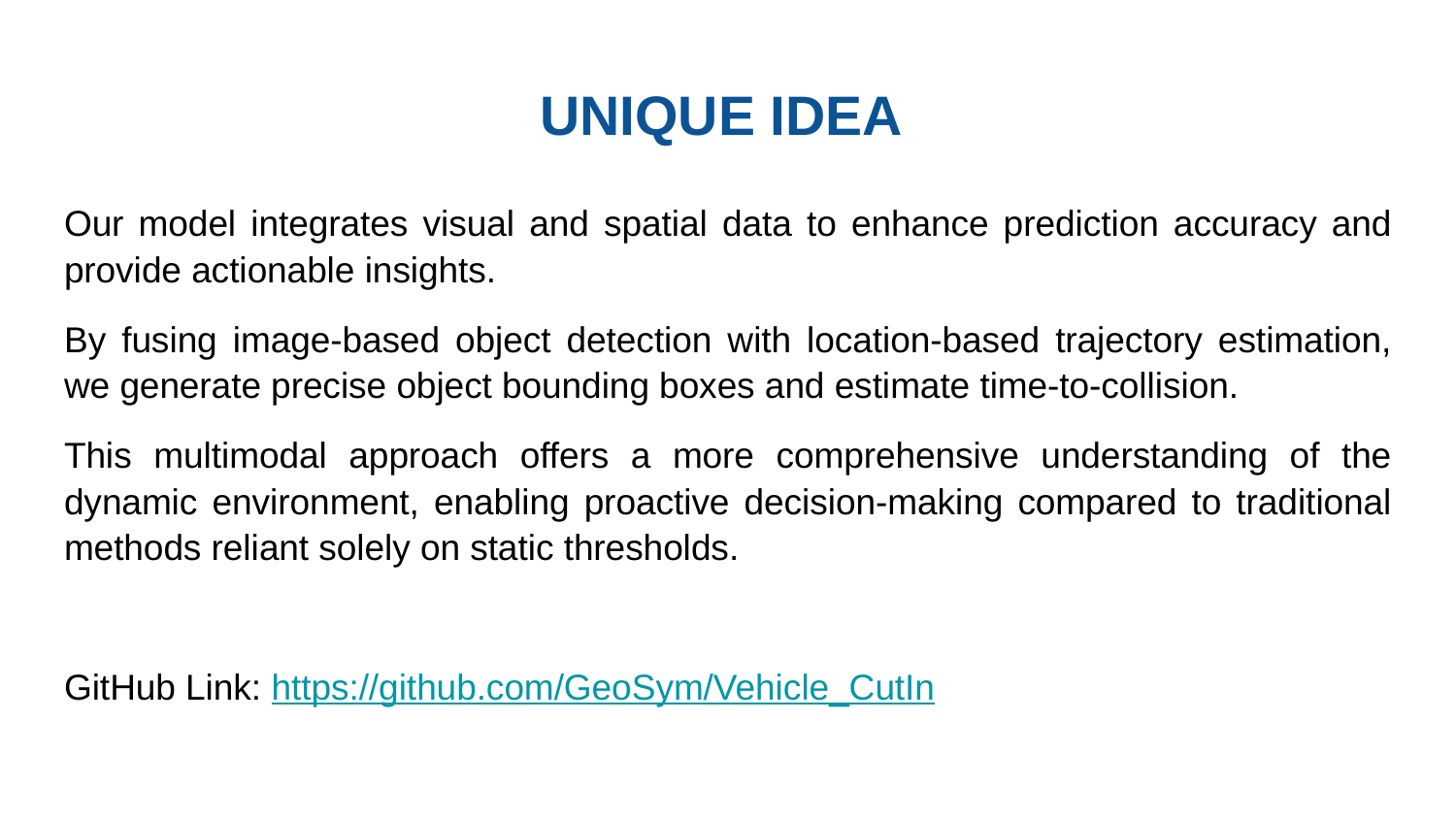

# UNIQUE IDEA
Our model integrates visual and spatial data to enhance prediction accuracy and provide actionable insights.
By fusing image-based object detection with location-based trajectory estimation, we generate precise object bounding boxes and estimate time-to-collision.
This multimodal approach offers a more comprehensive understanding of the dynamic environment, enabling proactive decision-making compared to traditional methods reliant solely on static thresholds.

GitHub Link: https://github.com/GeoSym/Vehicle_CutIn